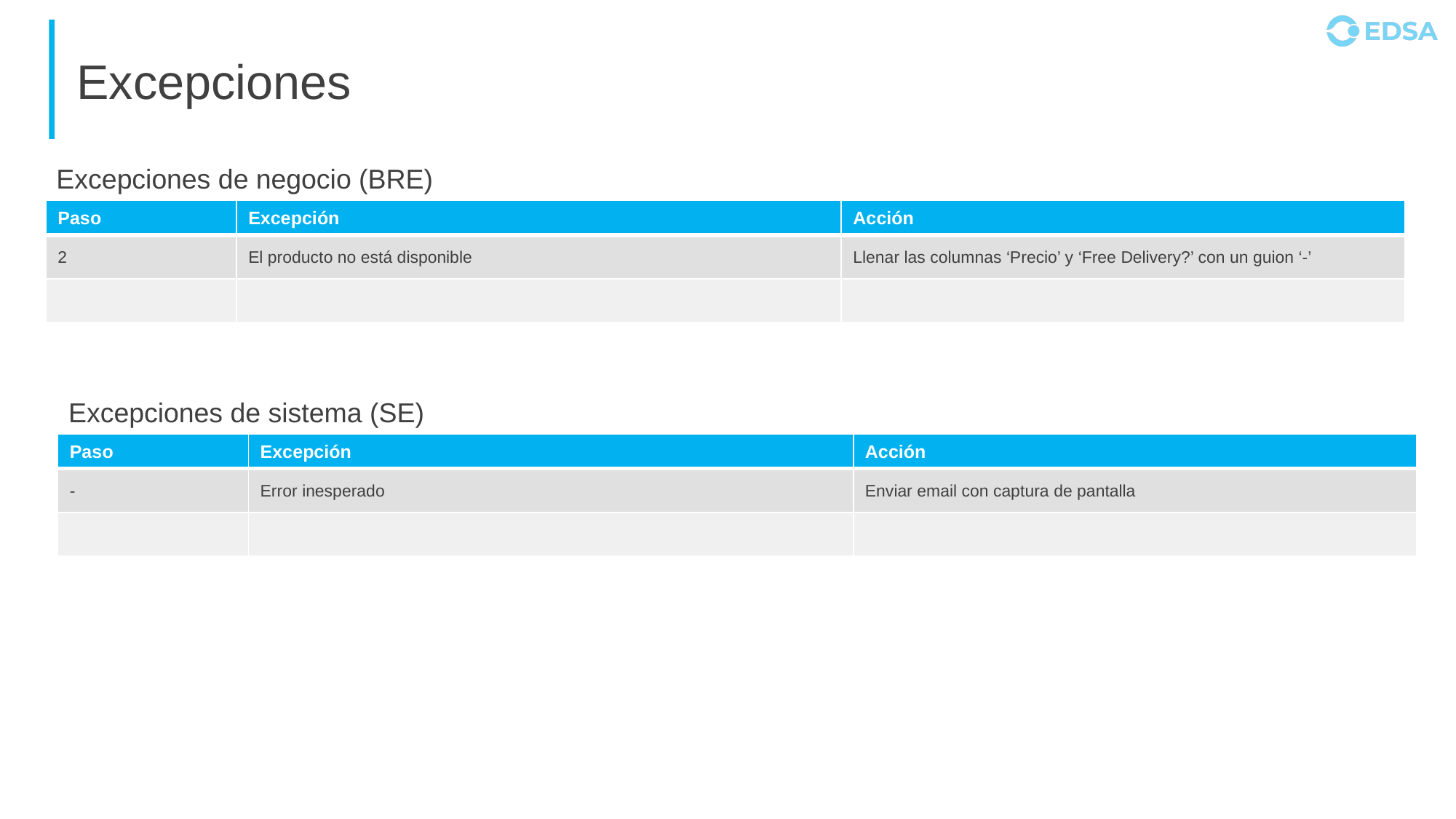

# Excepciones
Excepciones de negocio (BRE)
| Paso | Excepción | Acción |
| --- | --- | --- |
| 2 | El producto no está disponible | Llenar las columnas ‘Precio’ y ‘Free Delivery?’ con un guion ‘-’ |
|  |  |  |
Excepciones de sistema (SE)
| Paso | Excepción | Acción |
| --- | --- | --- |
| - | Error inesperado | Enviar email con captura de pantalla |
|  |  |  |